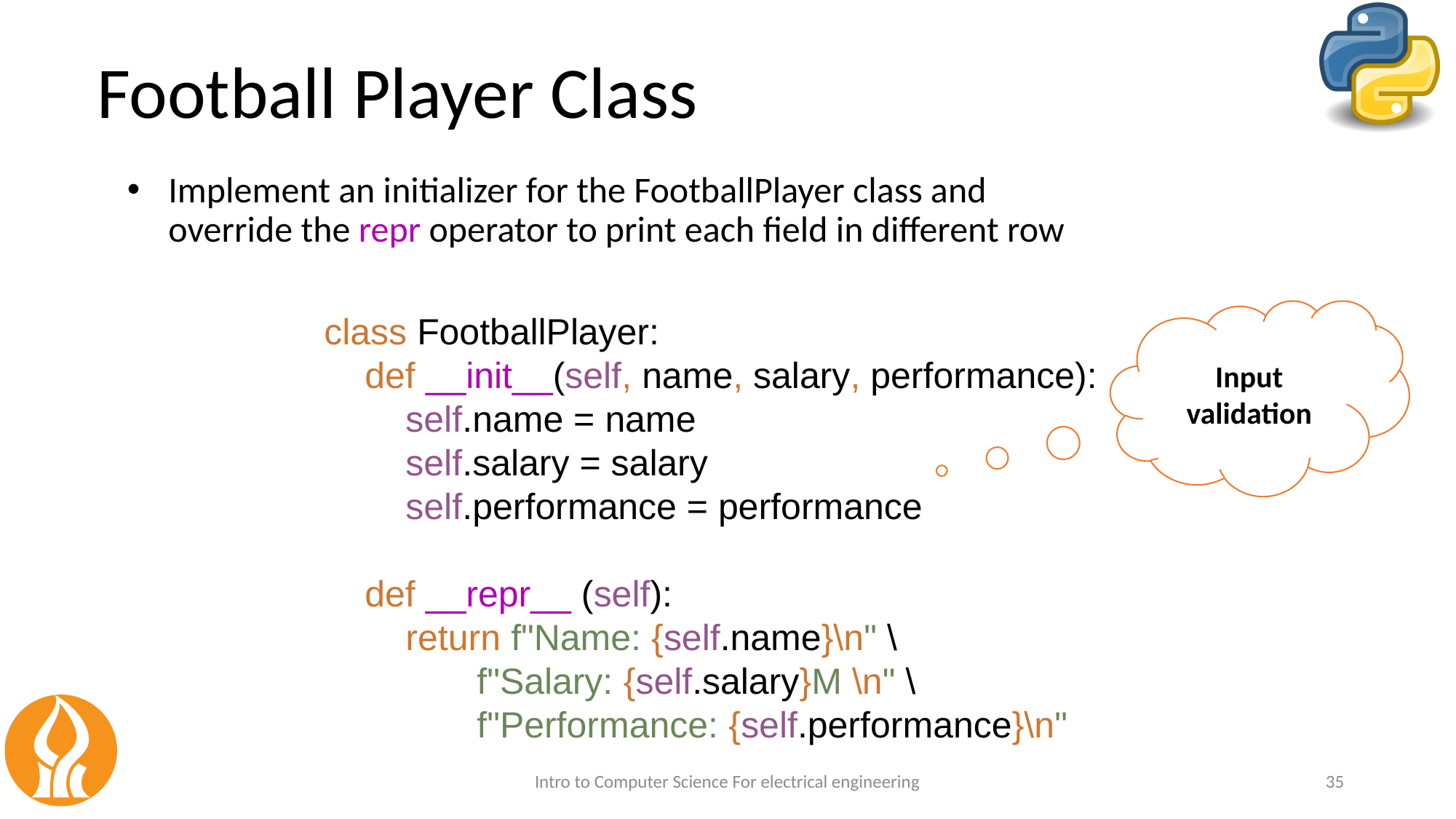

# Football Player Class
Implement an initializer for the FootballPlayer class and override the repr operator to print each field in different row

class FootballPlayer:
    def __init__(self, name, salary, performance):
        self.name = name
        self.salary = salary
        self.performance = performance
    def __repr__ (self):
        return f"Name: {self.name}\n" \
               f"Salary: {self.salary}M \n" \
               f"Performance: {self.performance}\n"
Input validation
Intro to Computer Science For electrical engineering
35